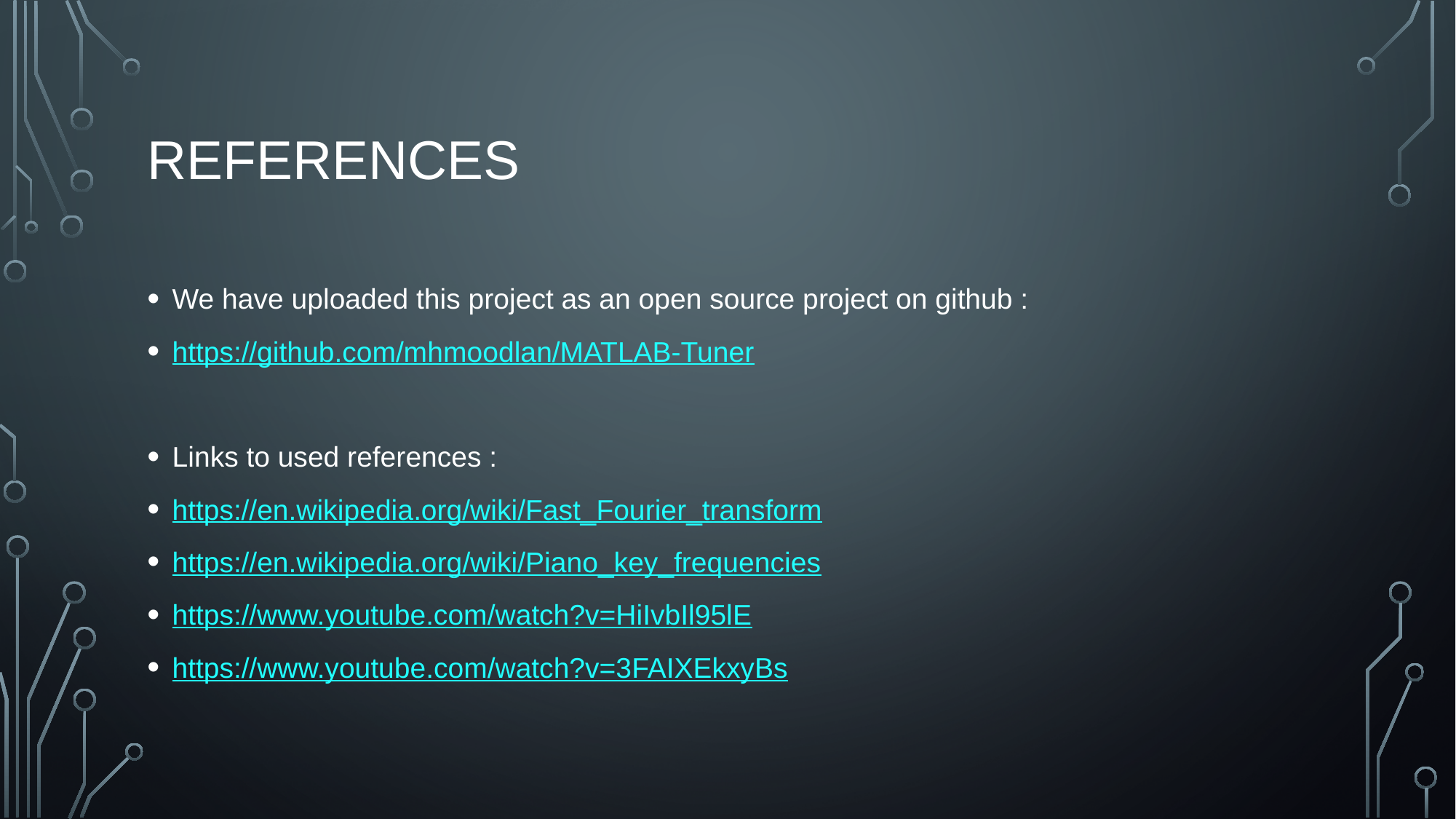

# References
We have uploaded this project as an open source project on github :
https://github.com/mhmoodlan/MATLAB-Tuner

Links to used references :
https://en.wikipedia.org/wiki/Fast_Fourier_transform
https://en.wikipedia.org/wiki/Piano_key_frequencies
https://www.youtube.com/watch?v=HiIvbIl95lE
https://www.youtube.com/watch?v=3FAIXEkxyBs